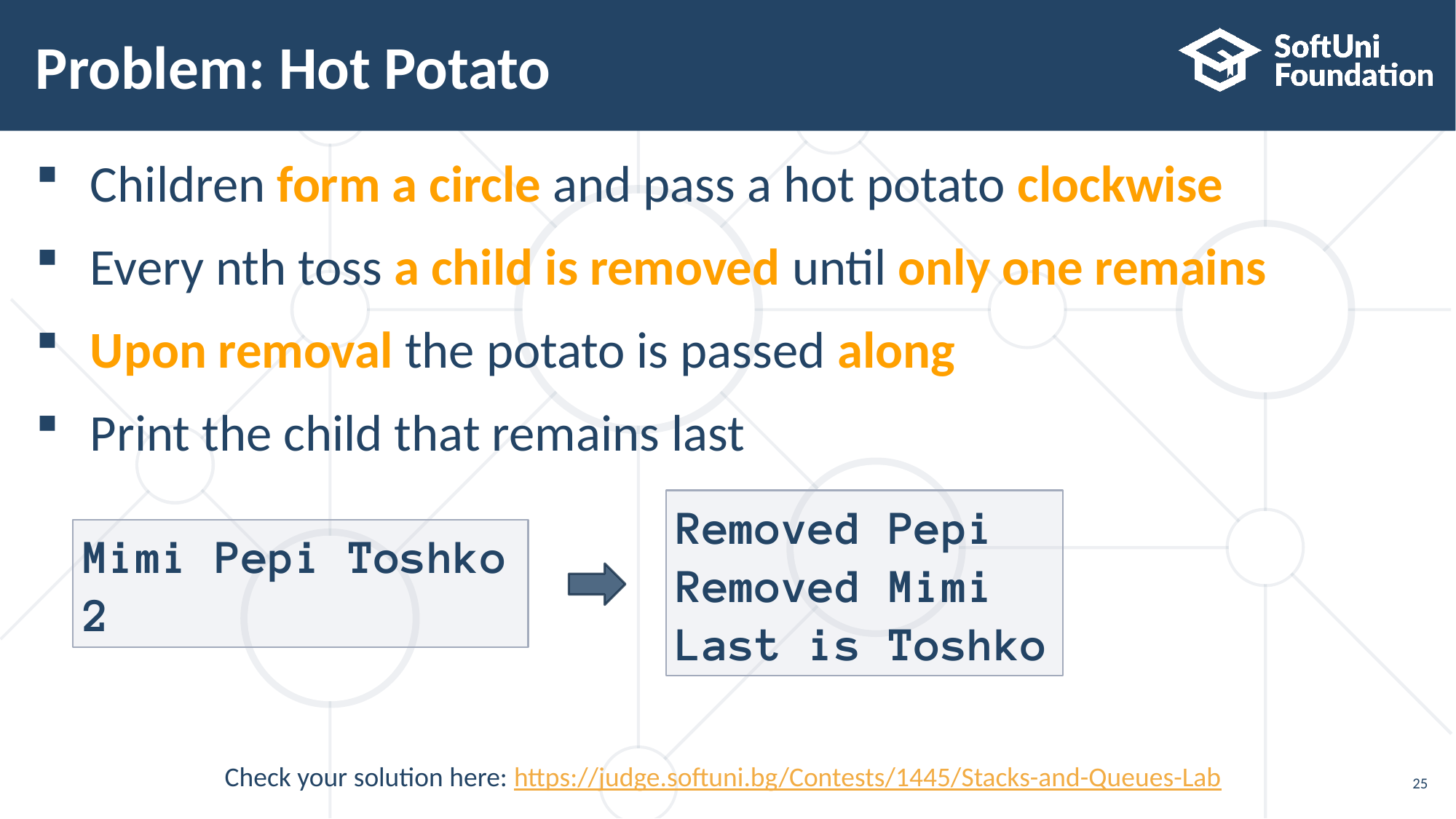

# Problem: Hot Potato
Children form a circle and pass a hot potato clockwise
Every nth toss a child is removed until only one remains
Upon removal the potato is passed along
Print the child that remains last
Removed Pepi
Removed Mimi
Last is Toshko
Mimi Pepi Toshko
2

Check your solution here: https://judge.softuni.bg/Contests/1445/Stacks-and-Queues-Lab
25